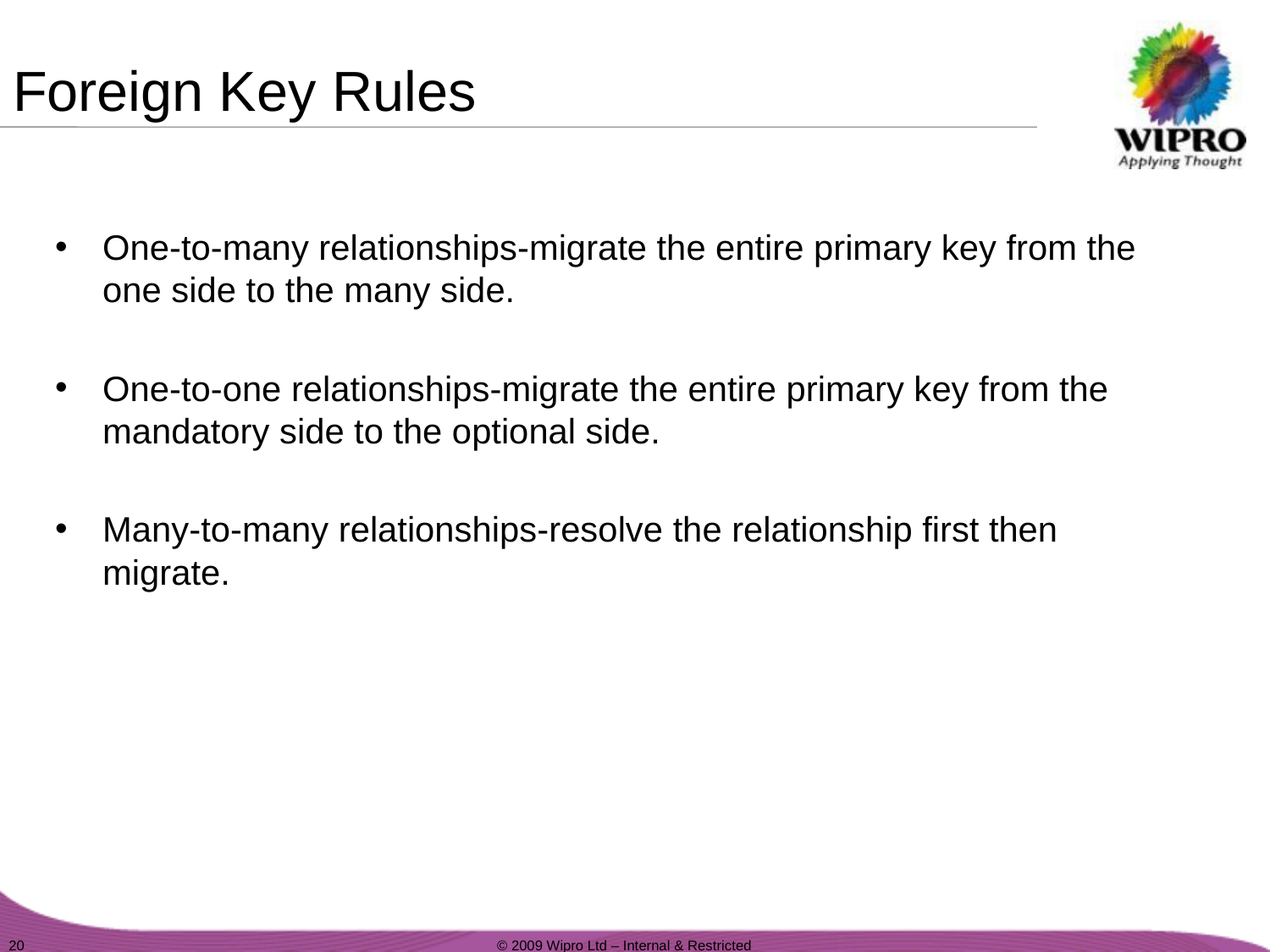

# Foreign Key Rules

One-to-many relationships-migrate the entire primary key from the one side to the many side.

One-to-one relationships-migrate the entire primary key from the mandatory side to the optional side.

Many-to-many relationships-resolve the relationship first then migrate.